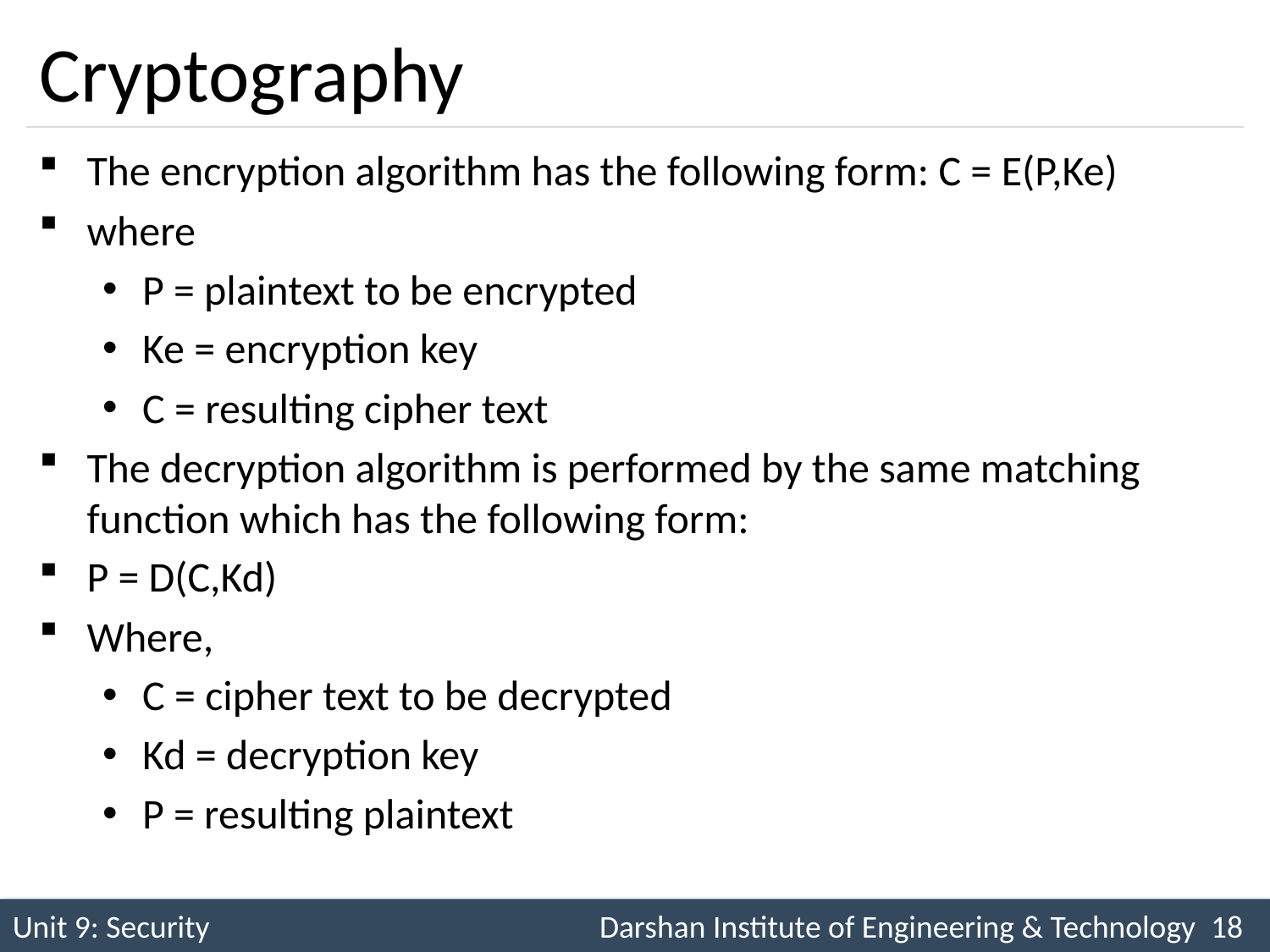

# Cryptography
The encryption algorithm has the following form: C = E(P,Ke)
where
P = plaintext to be encrypted
Ke = encryption key
C = resulting cipher text
The decryption algorithm is performed by the same matching function which has the following form:
P = D(C,Kd)
Where,
C = cipher text to be decrypted
Kd = decryption key
P = resulting plaintext